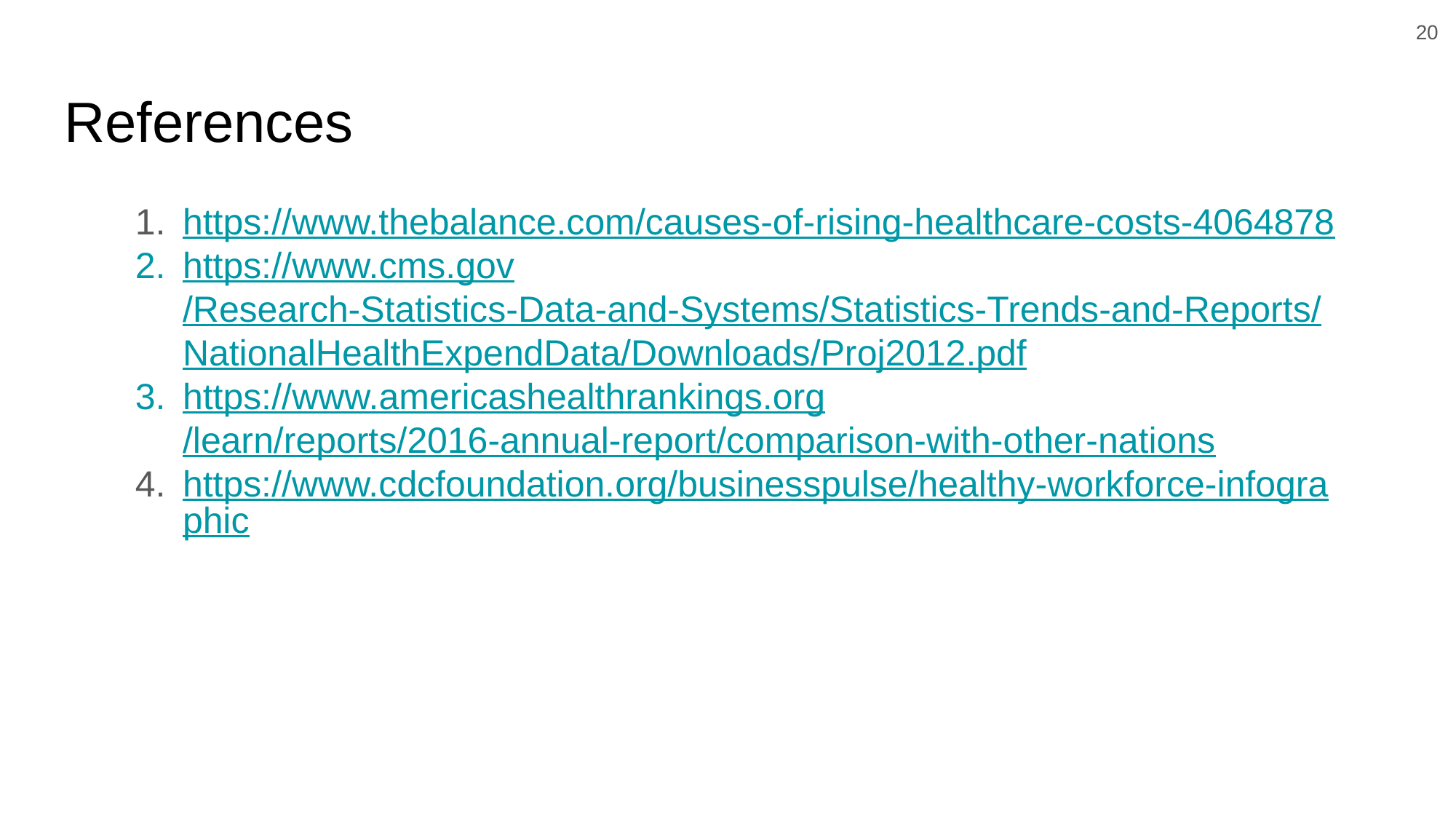

20
# References
https://www.thebalance.com/causes-of-rising-healthcare-costs-4064878
https://www.cms.gov/Research-Statistics-Data-and-Systems/Statistics-Trends-and-Reports/NationalHealthExpendData/Downloads/Proj2012.pdf
https://www.americashealthrankings.org/learn/reports/2016-annual-report/comparison-with-other-nations
https://www.cdcfoundation.org/businesspulse/healthy-workforce-infographic